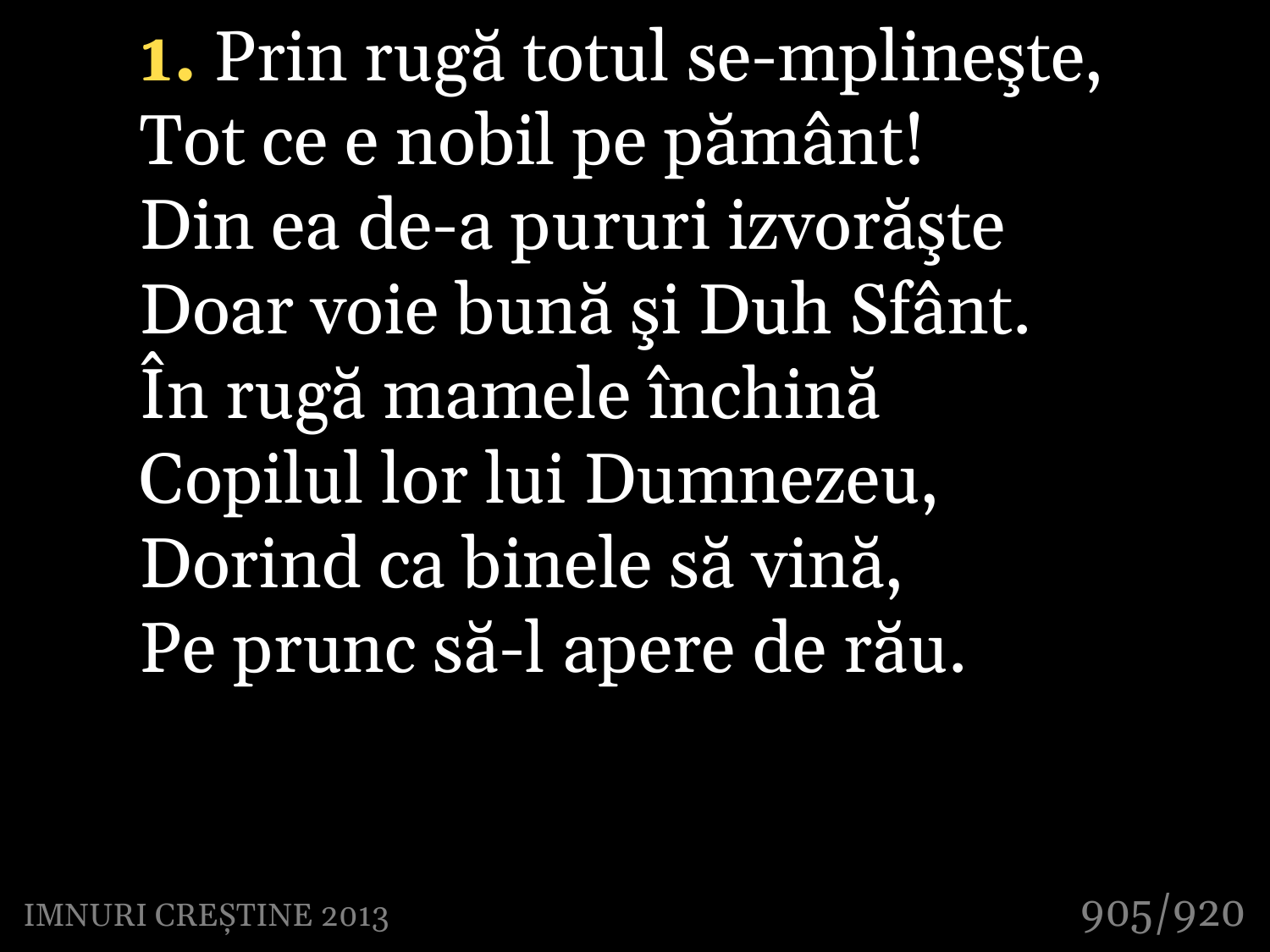

1. Prin rugă totul se-mplineşte,
Tot ce e nobil pe pământ!
Din ea de-a pururi izvorăşte
Doar voie bună şi Duh Sfânt.
În rugă mamele închină
Copilul lor lui Dumnezeu,
Dorind ca binele să vină,
Pe prunc să-l apere de rău.
905/920
IMNURI CREȘTINE 2013